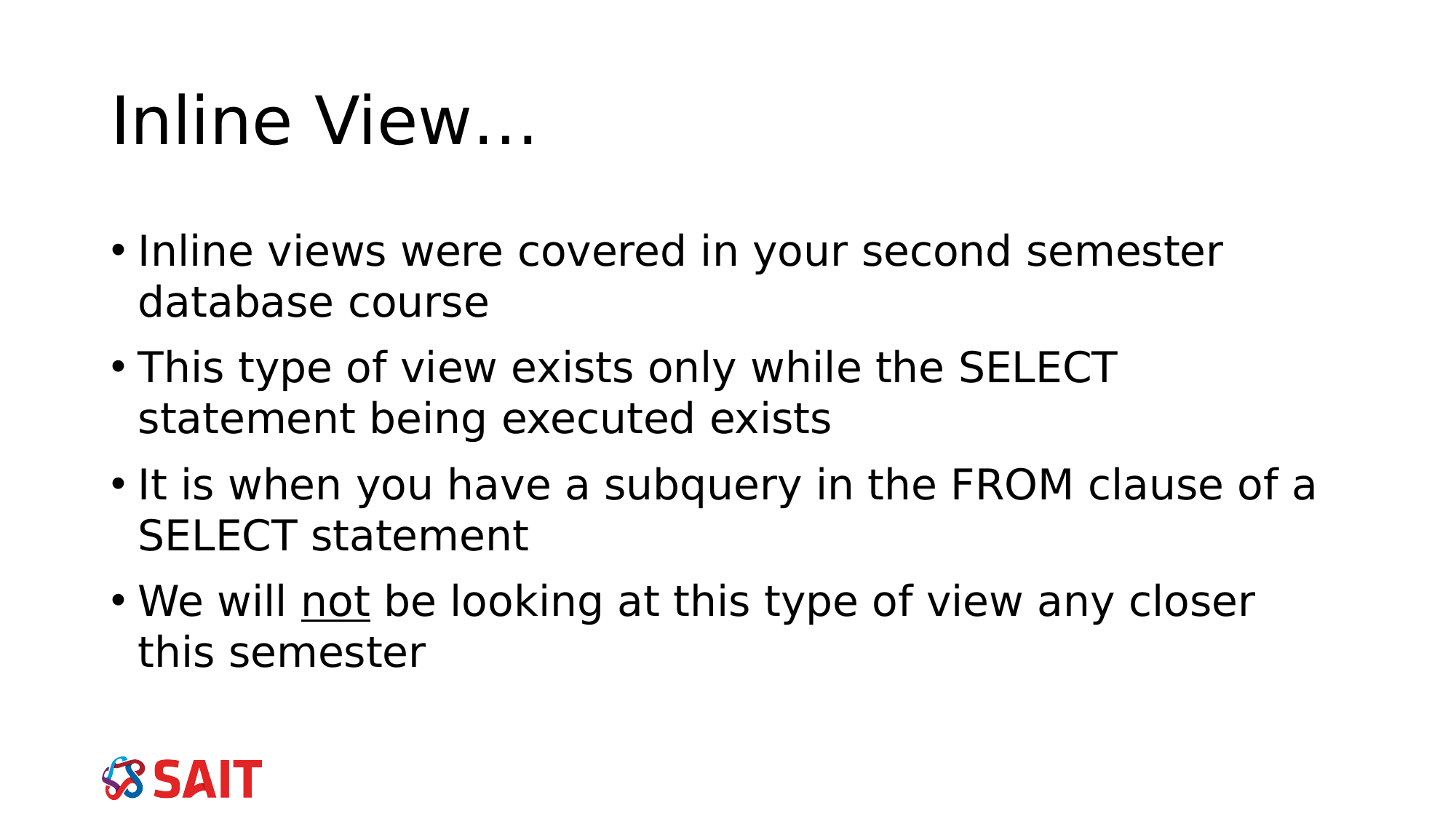

# Inline View…
Inline views were covered in your second semester database course
This type of view exists only while the SELECT statement being executed exists
It is when you have a subquery in the FROM clause of a SELECT statement
We will not be looking at this type of view any closer this semester